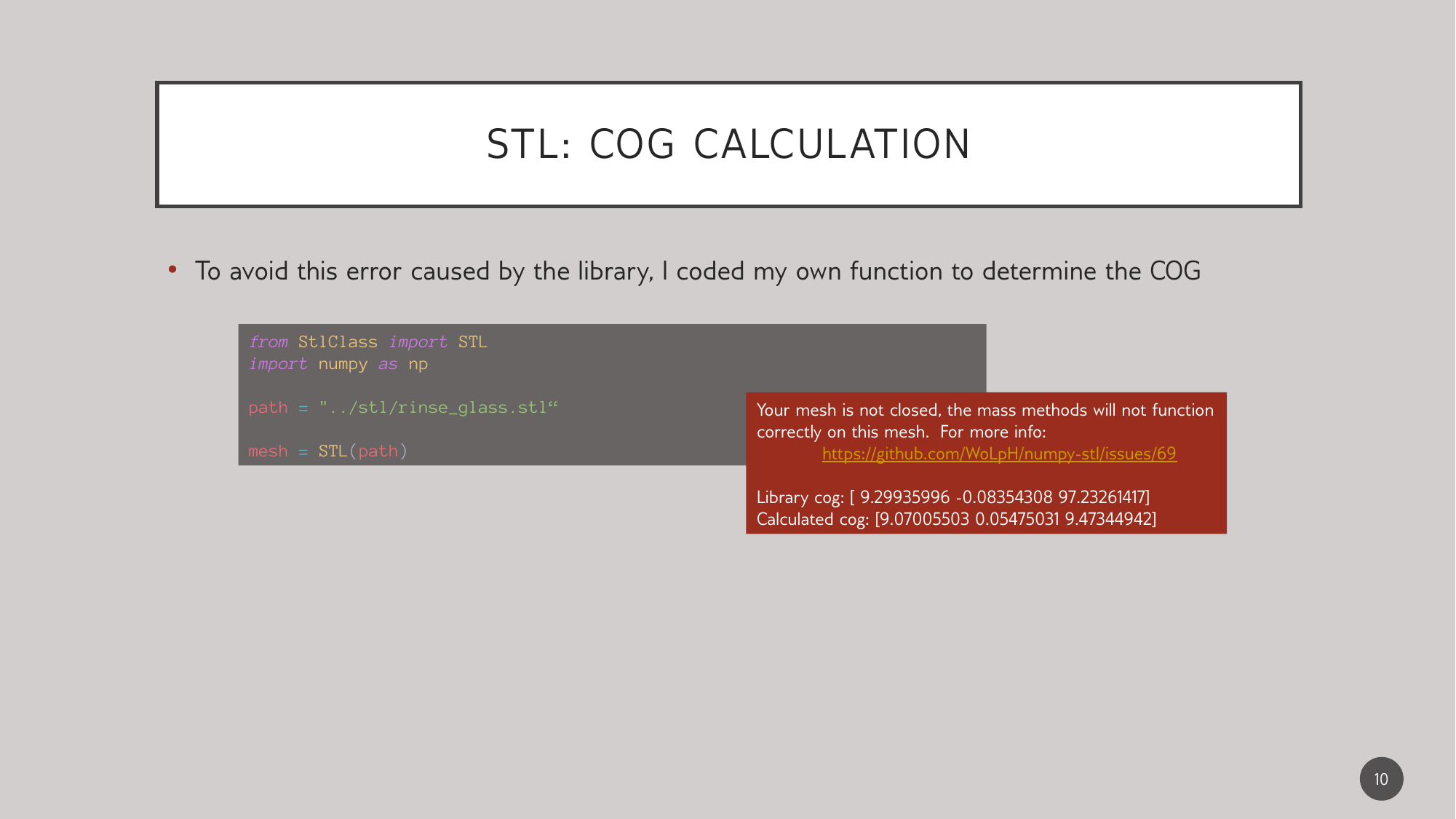

# STL: COG calculation
To avoid this error caused by the library, I coded my own function to determine the COG
from StlClass import STL
import numpy as np

path = "../stl/rinse_glass.stl“

mesh = STL(path)
Your mesh is not closed, the mass methods will not function correctly on this mesh.  For more info:
            https://github.com/WoLpH/numpy-stl/issues/69

Library cog: [ 9.29935996 -0.08354308 97.23261417]
Calculated cog: [9.07005503 0.05475031 9.47344942]
10